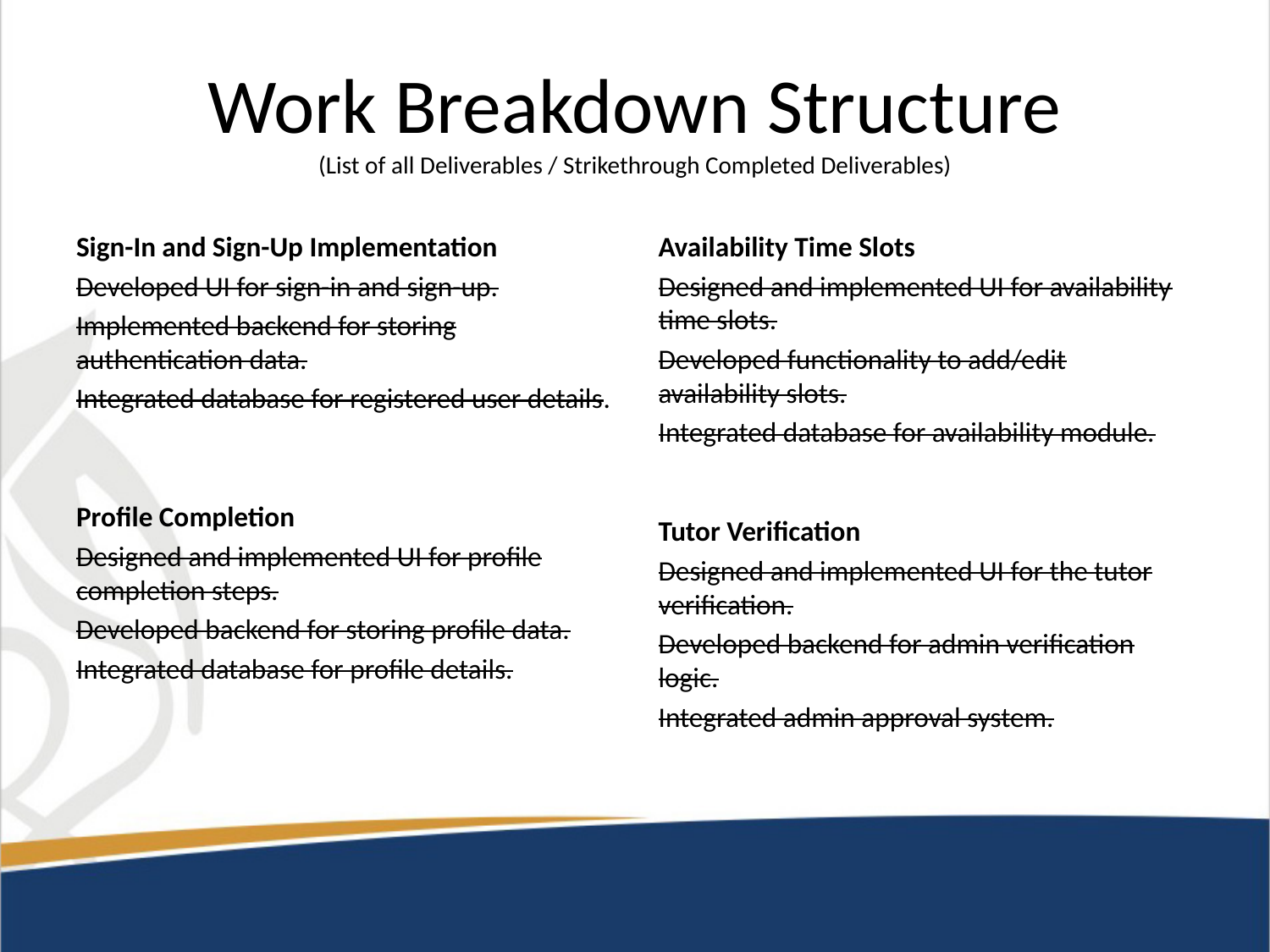

# Work Breakdown Structure (List of all Deliverables / Strikethrough Completed Deliverables)
Sign-In and Sign-Up Implementation
Developed UI for sign-in and sign-up.
Implemented backend for storing authentication data.
Integrated database for registered user details.

Profile Completion
Designed and implemented UI for profile completion steps.
Developed backend for storing profile data.
Integrated database for profile details.

Availability Time Slots
Designed and implemented UI for availability time slots.
Developed functionality to add/edit availability slots.
Integrated database for availability module.

Tutor Verification
Designed and implemented UI for the tutor verification.
Developed backend for admin verification logic.
Integrated admin approval system.